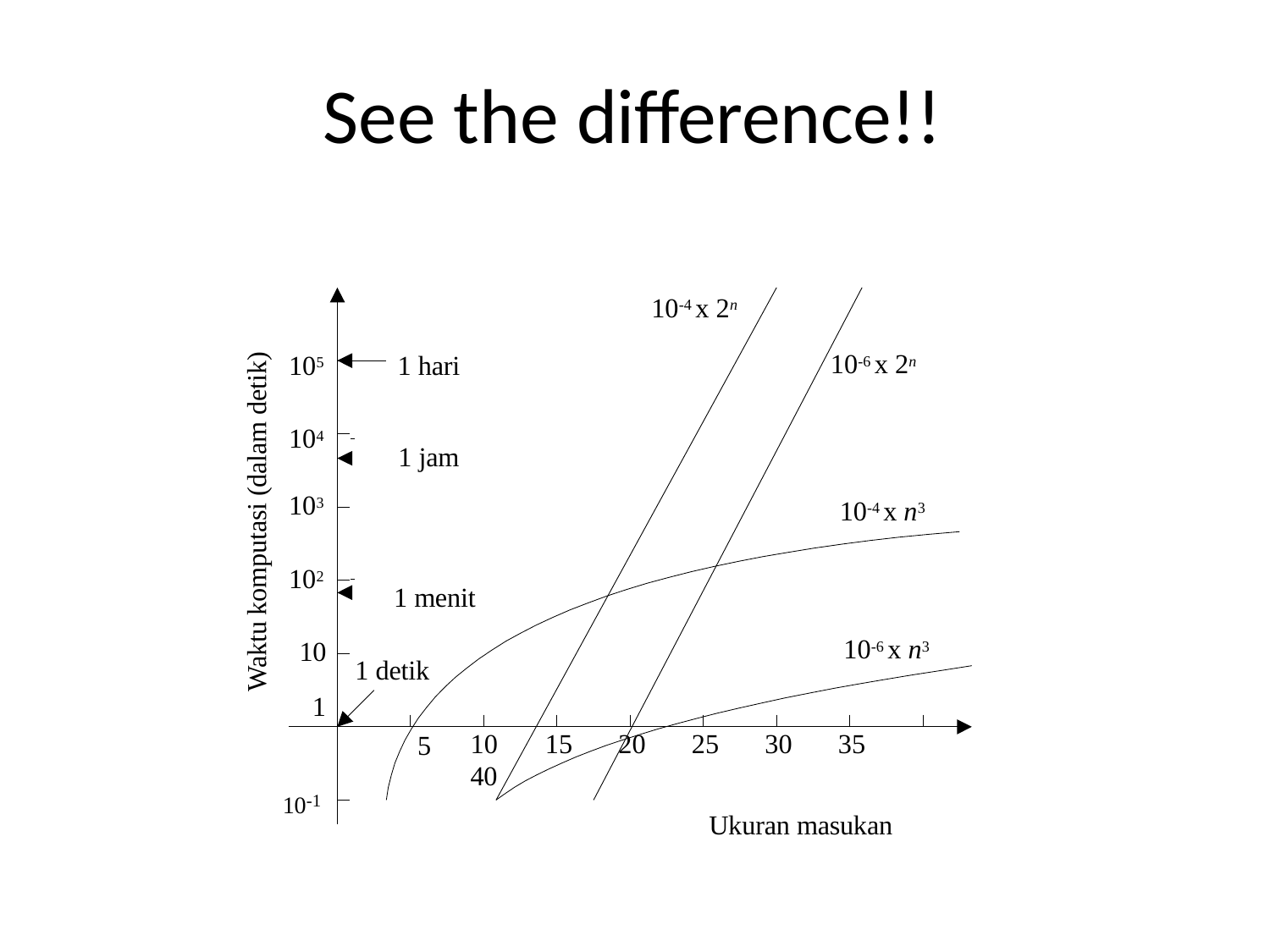

# See the difference!!

10-4 x 2n

10-6 x 2n
Waktu komputasi (dalam detik)
105
1 hari

104

1 jam

103
10-4 x n3

102

1 menit

10-6 x n3
10
1
1 detik

10	15	20	25	30	35	40
Ukuran masukan

5

10-1